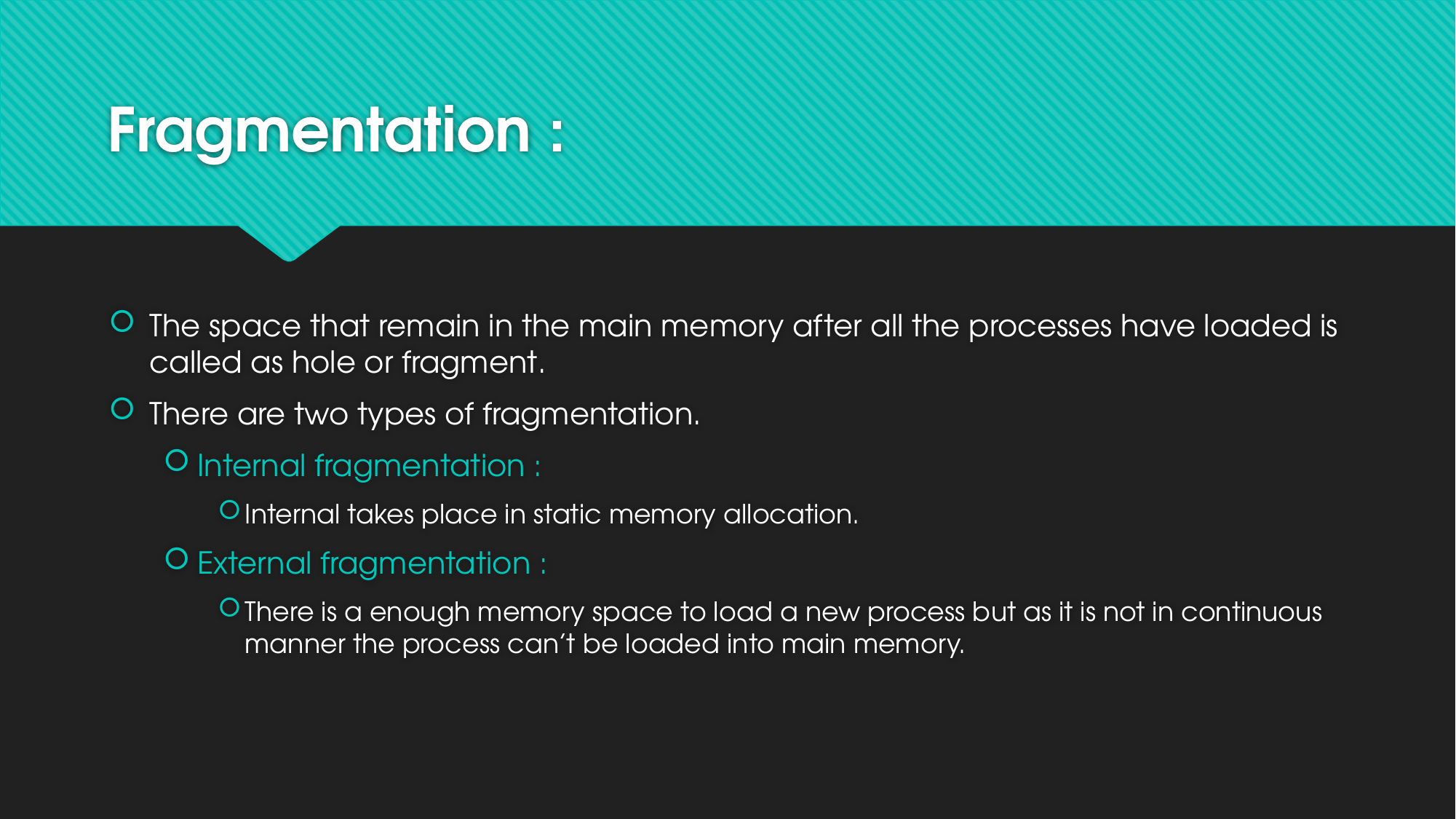

# Fragmentation :
The space that remain in the main memory after all the processes have loaded is called as hole or fragment.
There are two types of fragmentation.
Internal fragmentation :
Internal takes place in static memory allocation.
External fragmentation :
There is a enough memory space to load a new process but as it is not in continuous manner the process can’t be loaded into main memory.